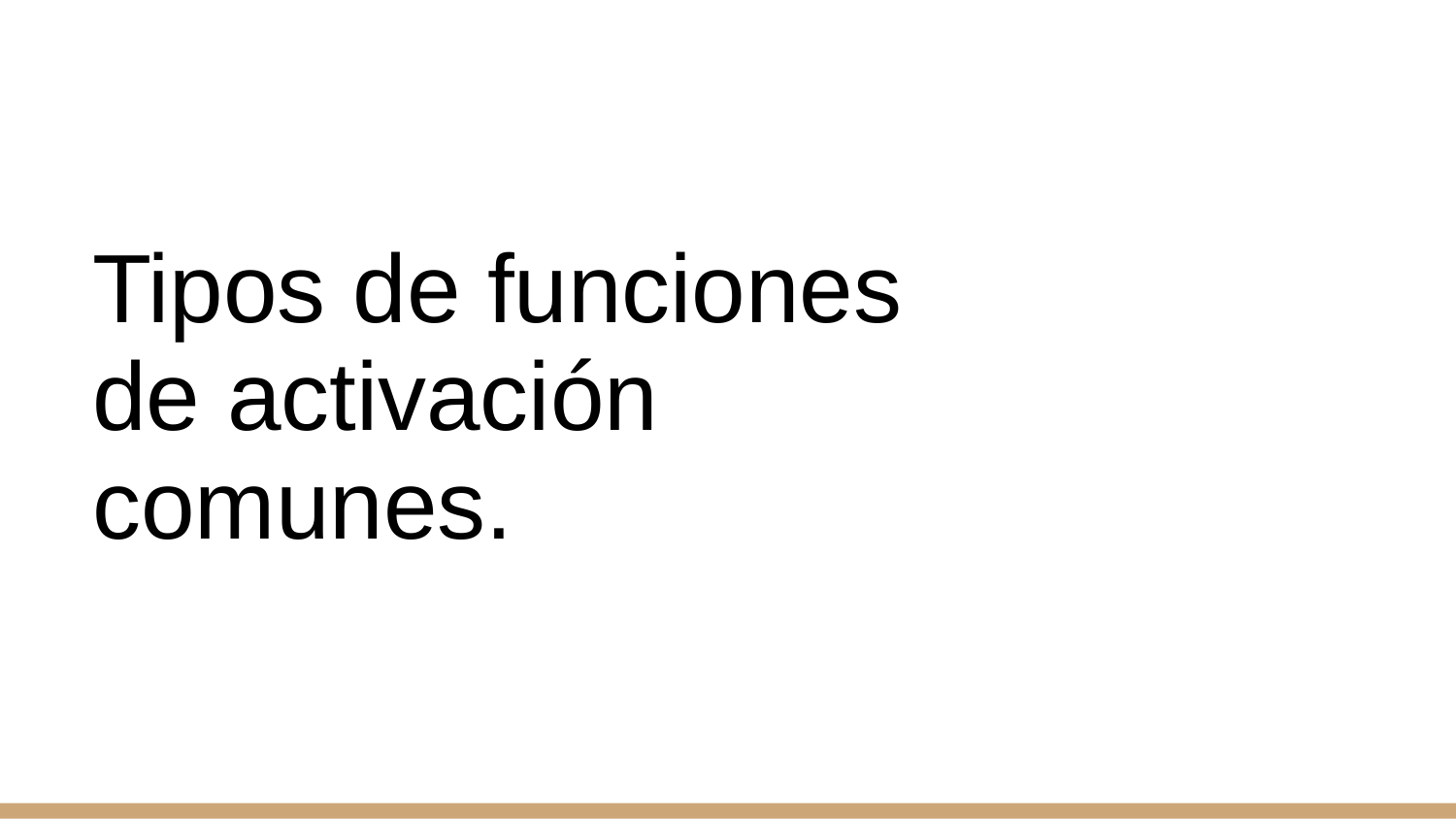

# Tipos de funciones de activación comunes.